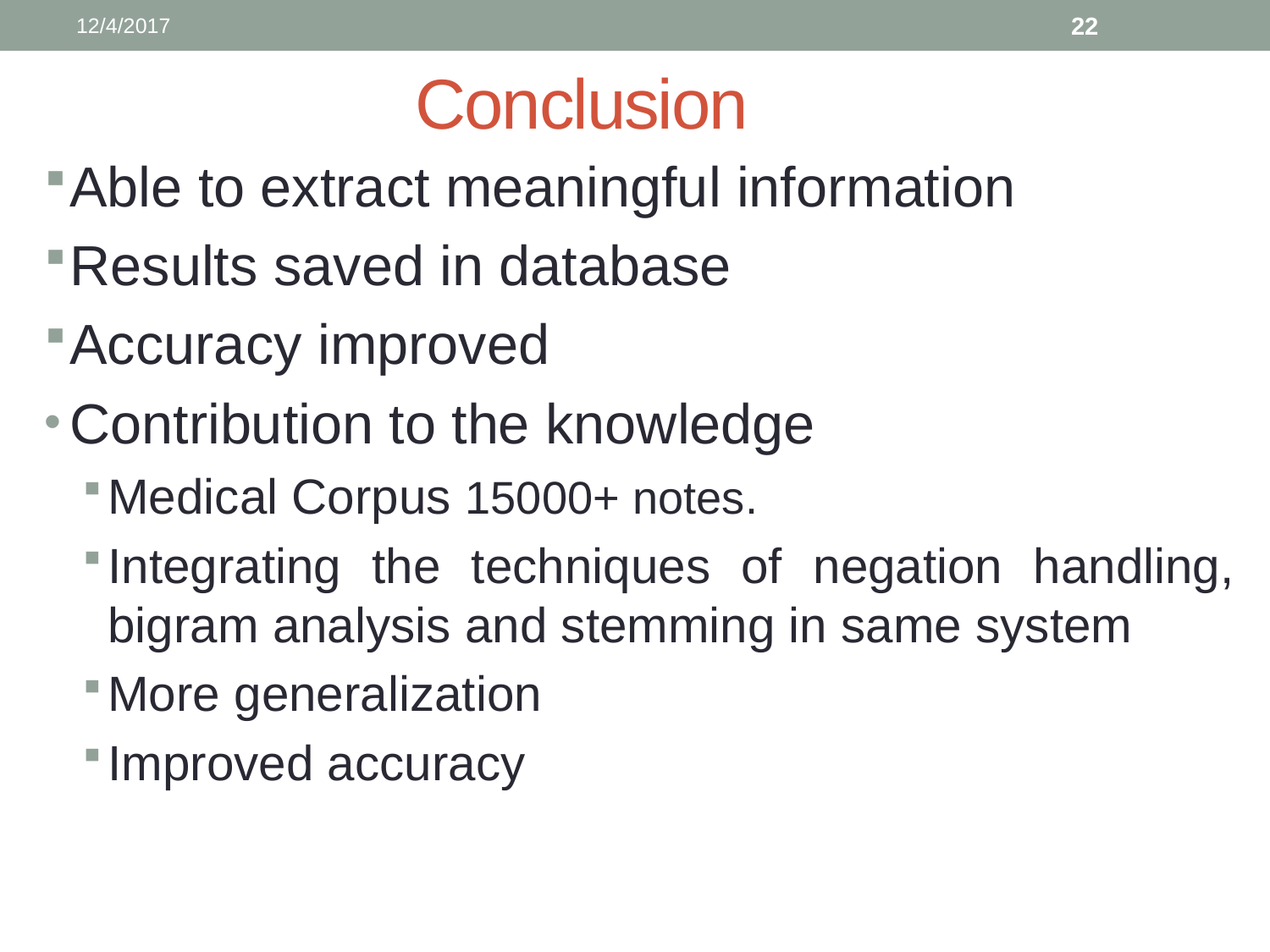

12/4/2017
22
# Conclusion
Able to extract meaningful information
Results saved in database
Accuracy improved
Contribution to the knowledge
Medical Corpus 15000+ notes.
Integrating the techniques of negation handling, bigram analysis and stemming in same system
More generalization
Improved accuracy